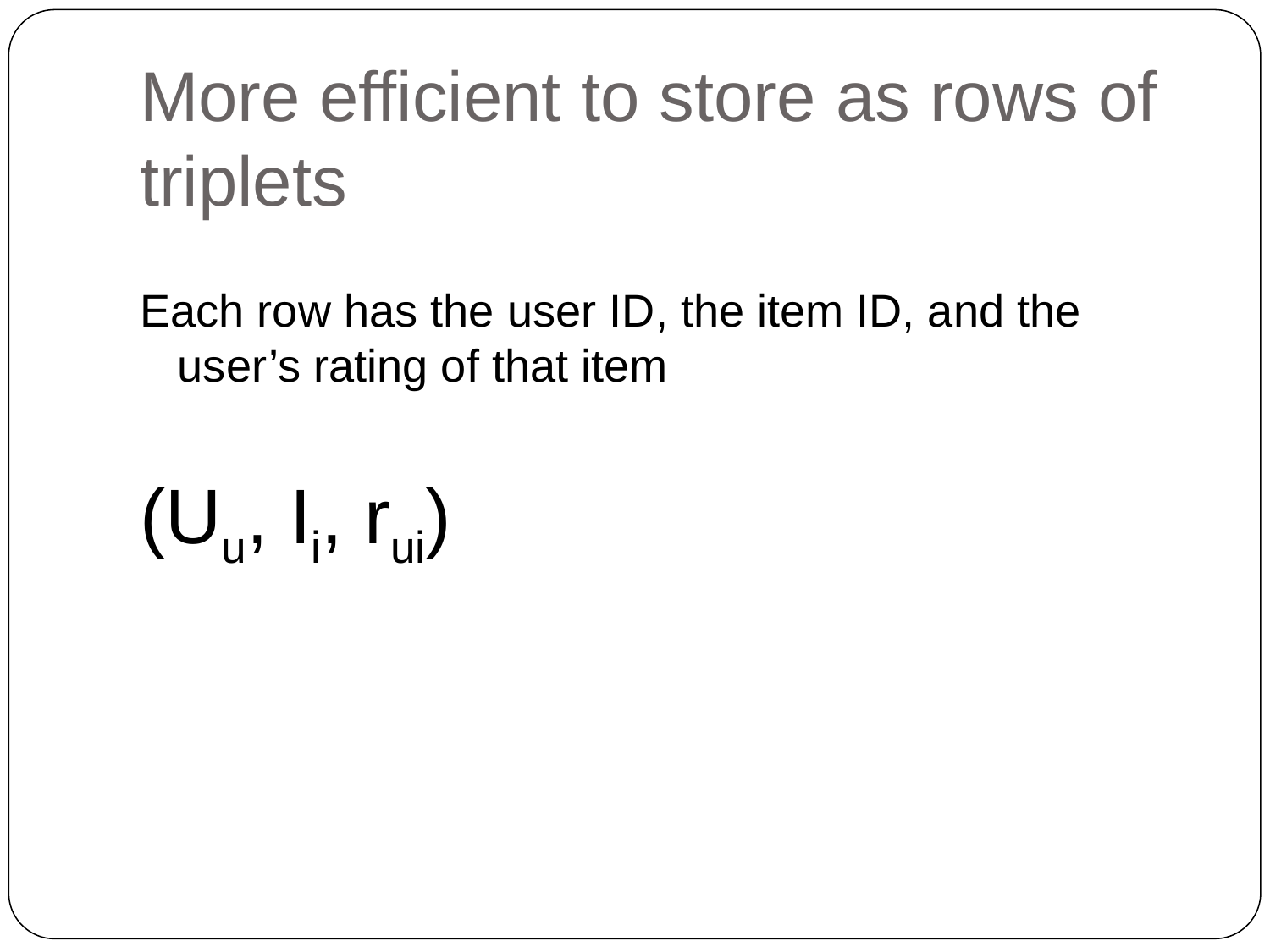

# More efficient to store as rows of triplets
Each row has the user ID, the item ID, and the user’s rating of that item

(Uu, Ii, rui)